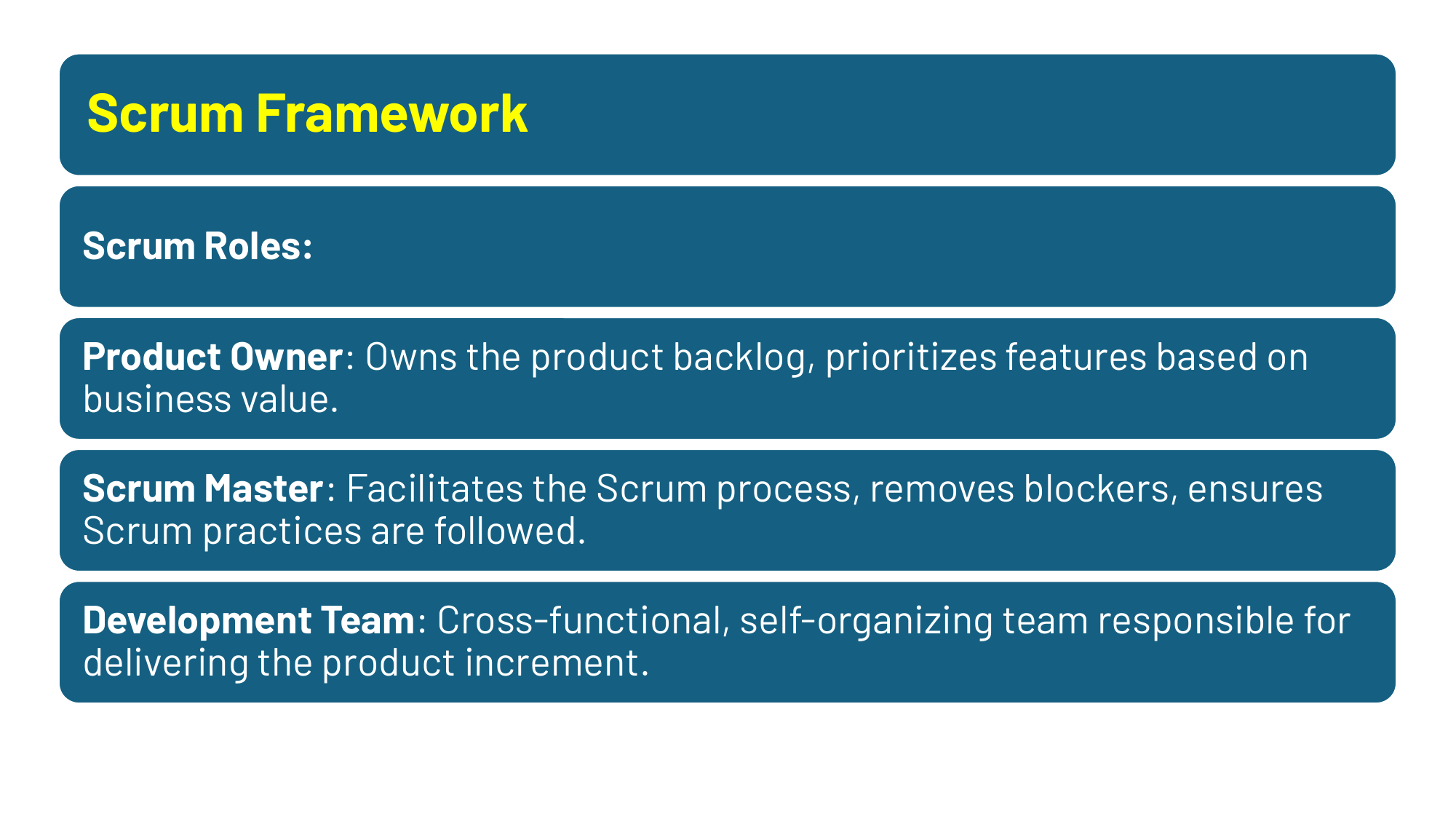

Scrum Framework
Scrum Roles:
Product Owner: Owns the product backlog, prioritizes features based on business value.
Scrum Master: Facilitates the Scrum process, removes blockers, ensures Scrum practices are followed.
Development Team: Cross-functional, self-organizing team responsible for delivering the product increment.